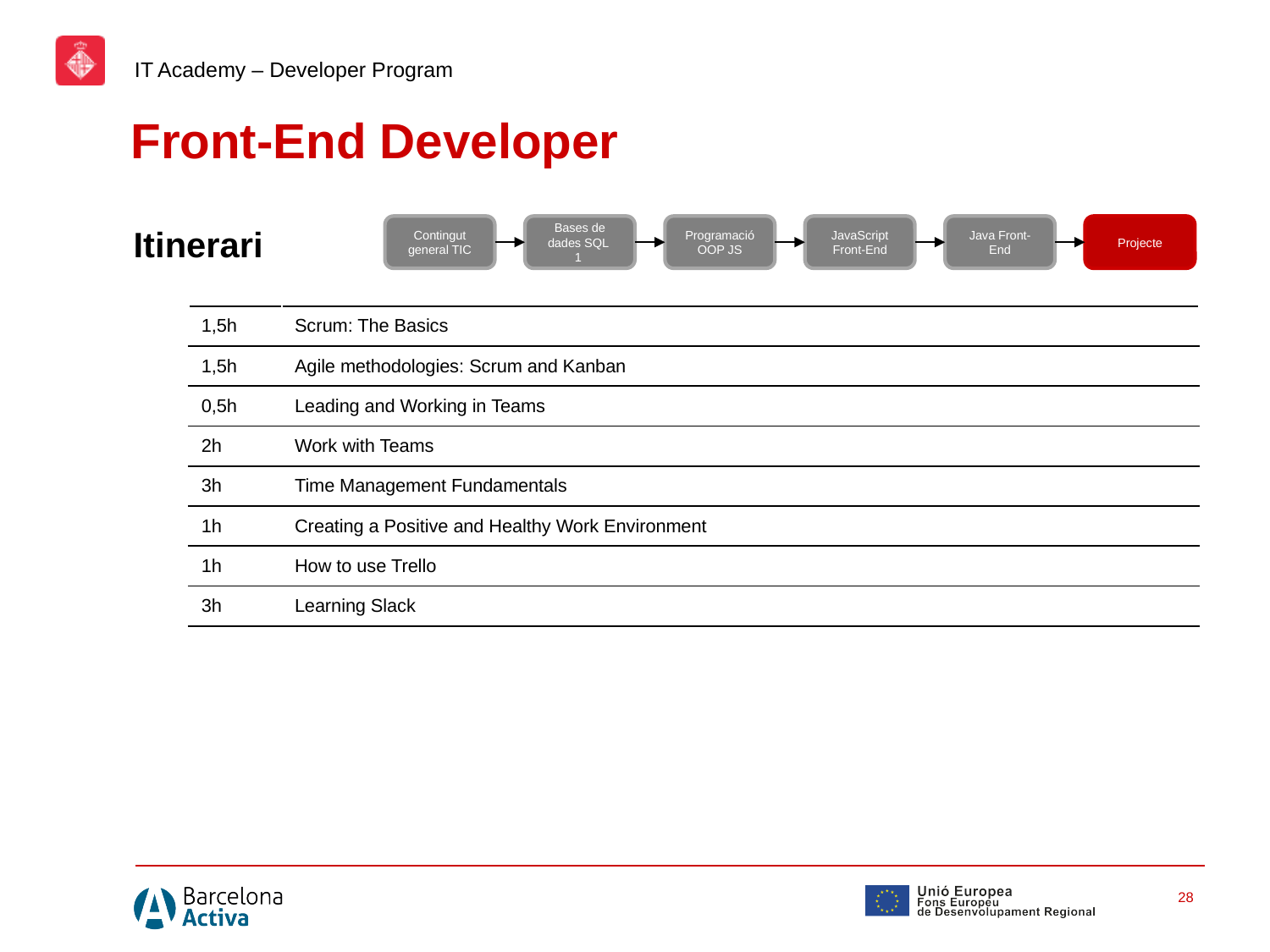

IT Academy – Developer Program
Front-End Developer
Itinerari
Contingut general TIC
Bases de dades SQL
1
Programació OOP JS
JavaScript Front-End
Java Front-End
Projecte
| 1,5h | Scrum: The Basics |
| --- | --- |
| 1,5h | Agile methodologies: Scrum and Kanban |
| 0,5h | Leading and Working in Teams |
| 2h | Work with Teams |
| 3h | Time Management Fundamentals |
| 1h | Creating a Positive and Healthy Work Environment |
| 1h | How to use Trello |
| 3h | Learning Slack |

28